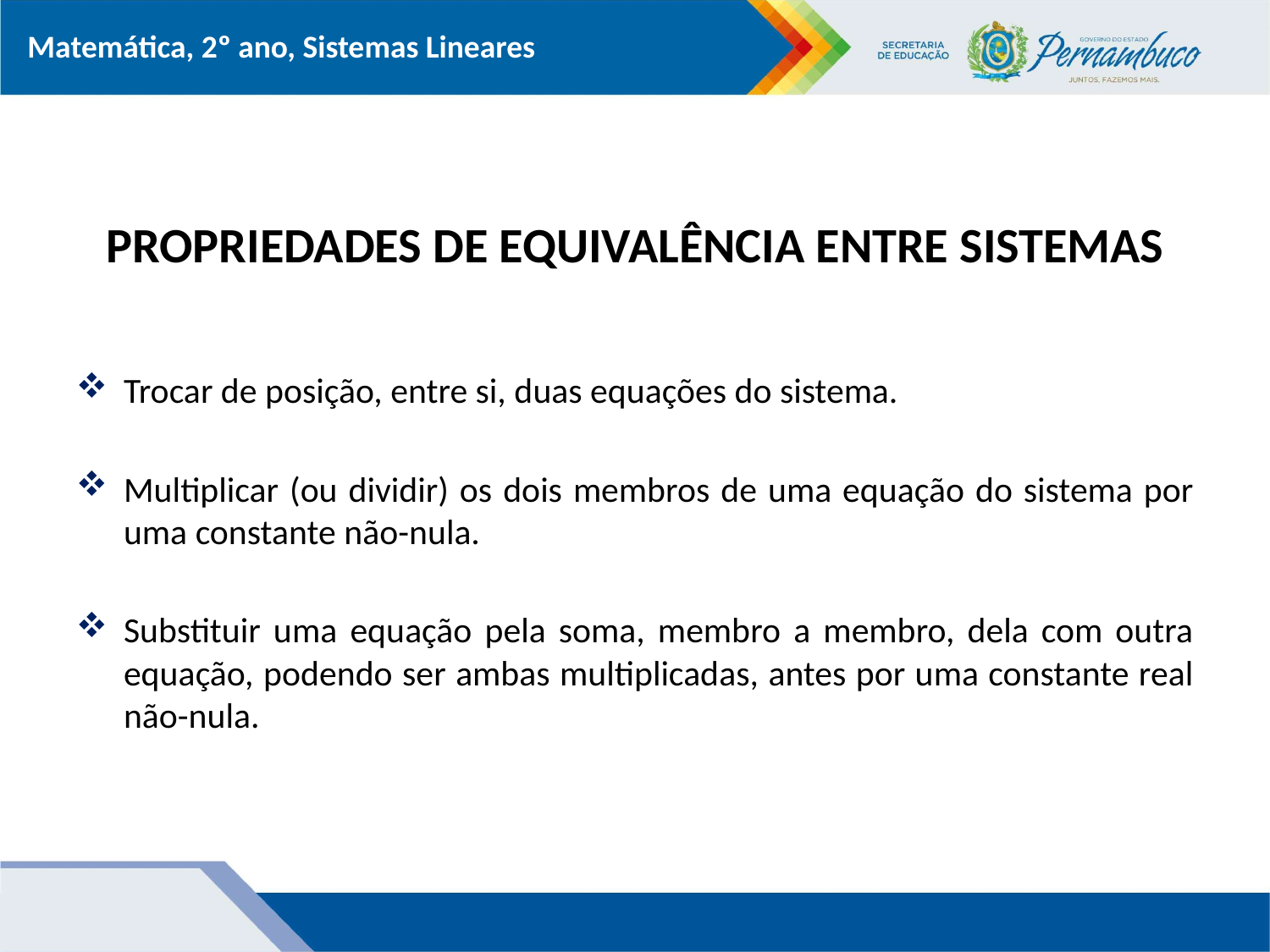

# PROPRIEDADES DE EQUIVALÊNCIA ENTRE SISTEMAS
Trocar de posição, entre si, duas equações do sistema.

Multiplicar (ou dividir) os dois membros de uma equação do sistema por uma constante não-nula.

Substituir uma equação pela soma, membro a membro, dela com outra equação, podendo ser ambas multiplicadas, antes por uma constante real não-nula.